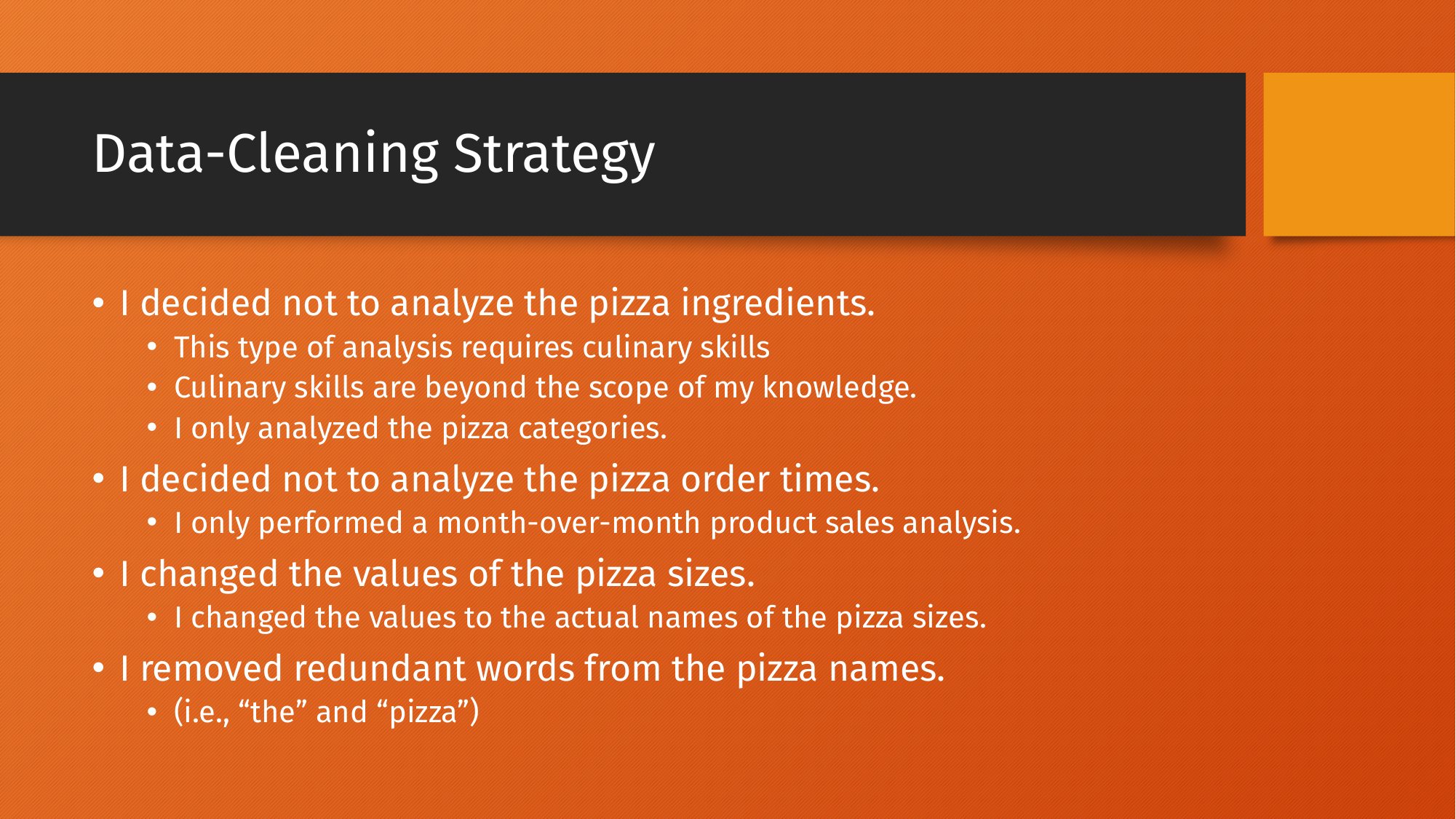

# Data-Cleaning Strategy
I decided not to analyze the pizza ingredients.
This type of analysis requires culinary skills
Culinary skills are beyond the scope of my knowledge.
I only analyzed the pizza categories.
I decided not to analyze the pizza order times.
I only performed a month-over-month product sales analysis.
I changed the values of the pizza sizes.
I changed the values to the actual names of the pizza sizes.
I removed redundant words from the pizza names.
(i.e., “the” and “pizza”)